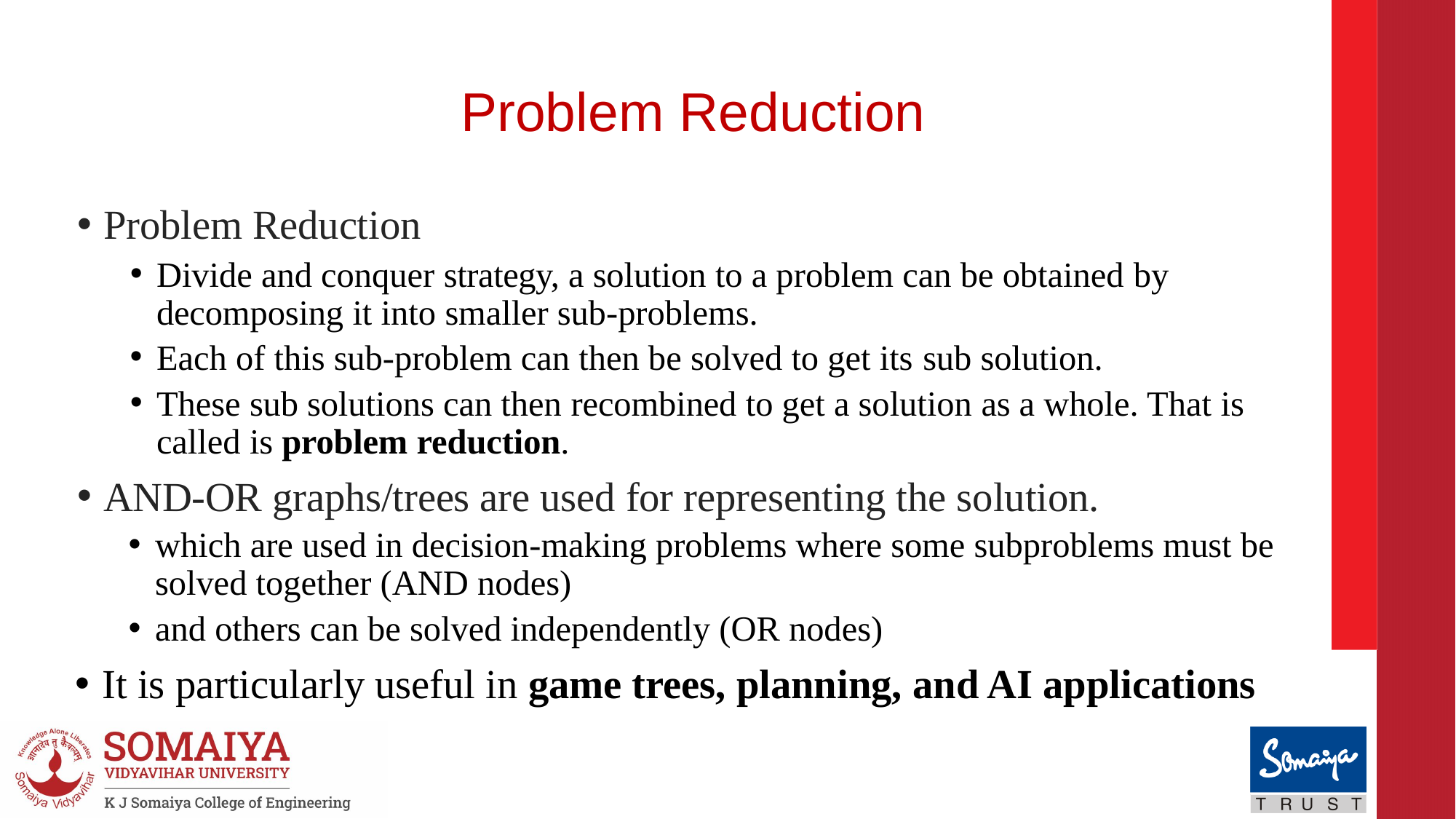

# Problem Reduction
Problem Reduction
Divide and conquer strategy, a solution to a problem can be obtained by  decomposing it into smaller sub-problems.
Each of this sub-problem can then be solved to get its sub solution.
These sub solutions can then recombined to get a solution as a whole. That is  called is problem reduction.
AND-OR graphs/trees are used for representing the solution.
which are used in decision-making problems where some subproblems must be solved together (AND nodes)
and others can be solved independently (OR nodes)
It is particularly useful in game trees, planning, and AI applications